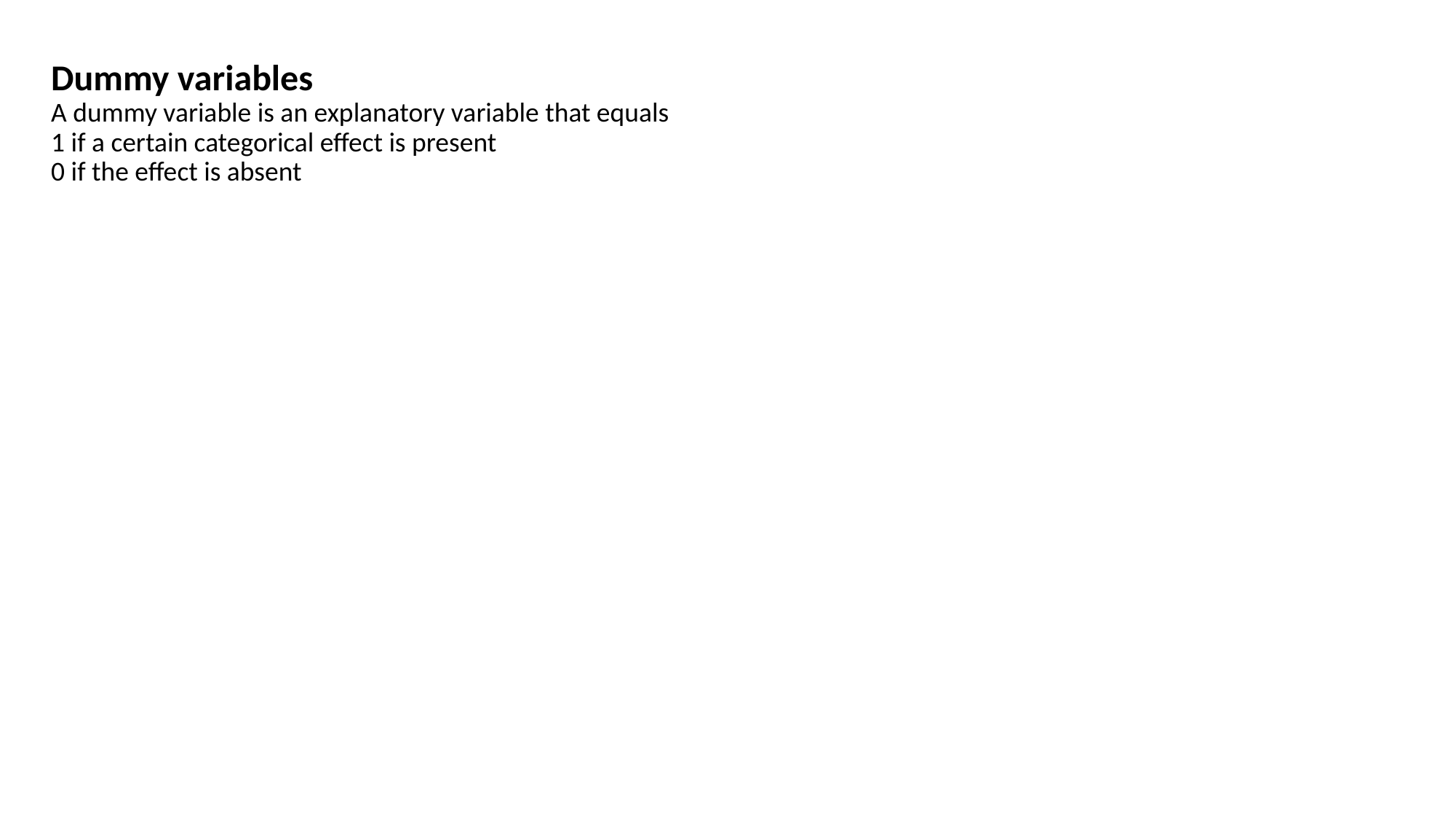

Dummy variables
A dummy variable is an explanatory variable that equals
1 if a certain categorical effect is present
0 if the effect is absent